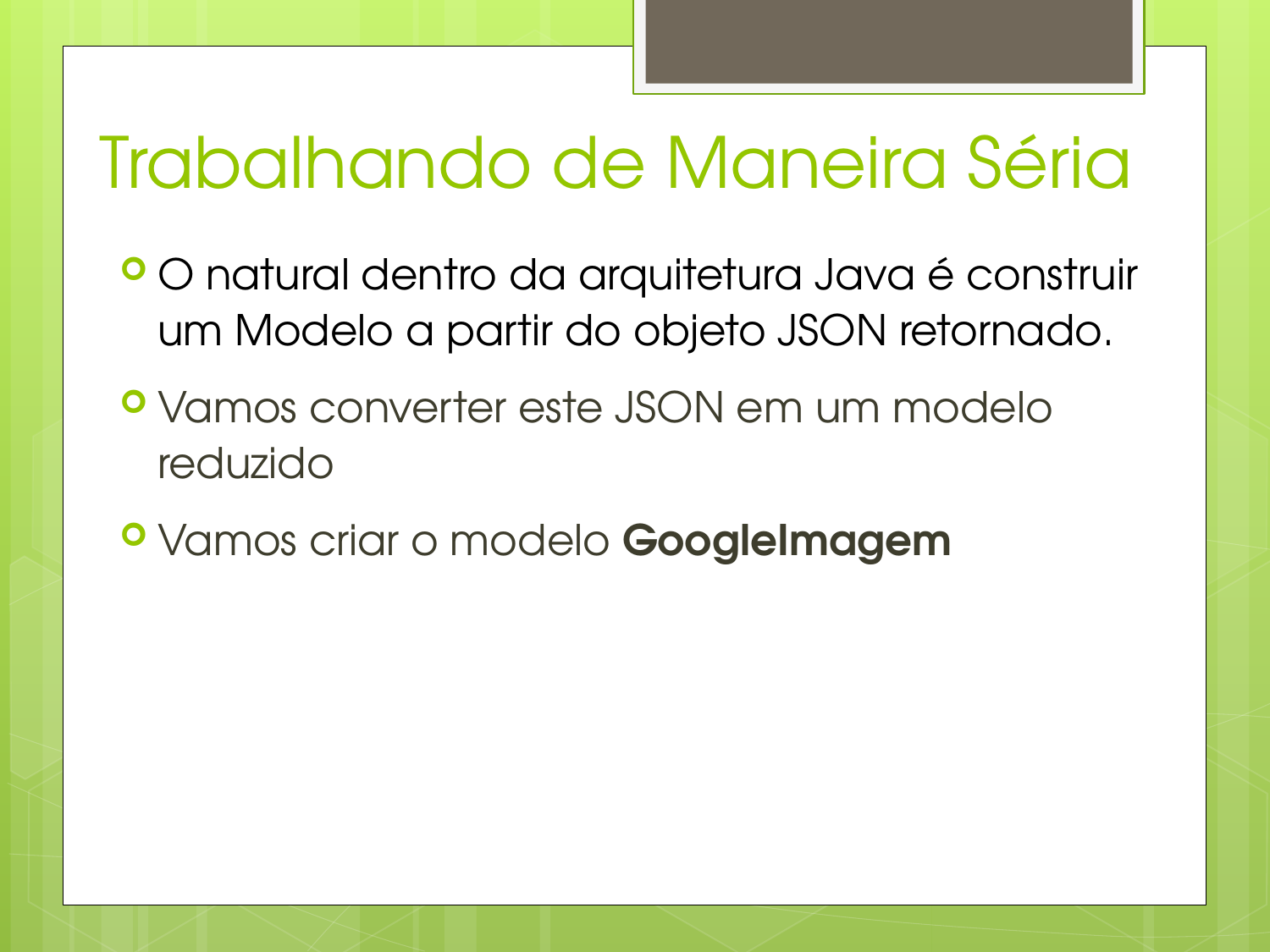

Trabalhando de Maneira Séria
O natural dentro da arquitetura Java é construir um Modelo a partir do objeto JSON retornado.
Vamos converter este JSON em um modelo reduzido
Vamos criar o modelo GoogleImagem